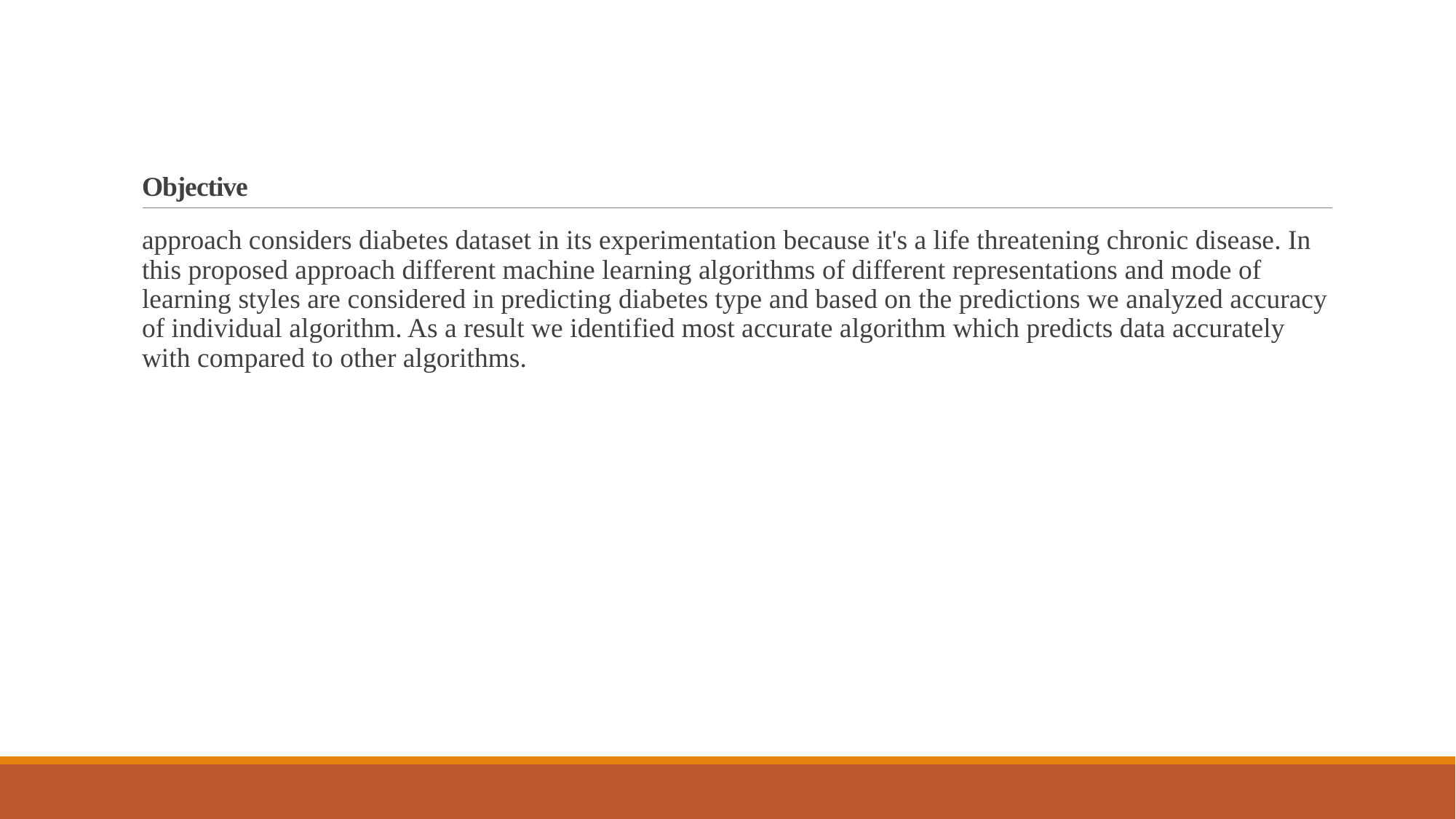

# Objective
approach considers diabetes dataset in its experimentation because it's a life threatening chronic disease. In this proposed approach different machine learning algorithms of different representations and mode of learning styles are considered in predicting diabetes type and based on the predictions we analyzed accuracy of individual algorithm. As a result we identified most accurate algorithm which predicts data accurately with compared to other algorithms.